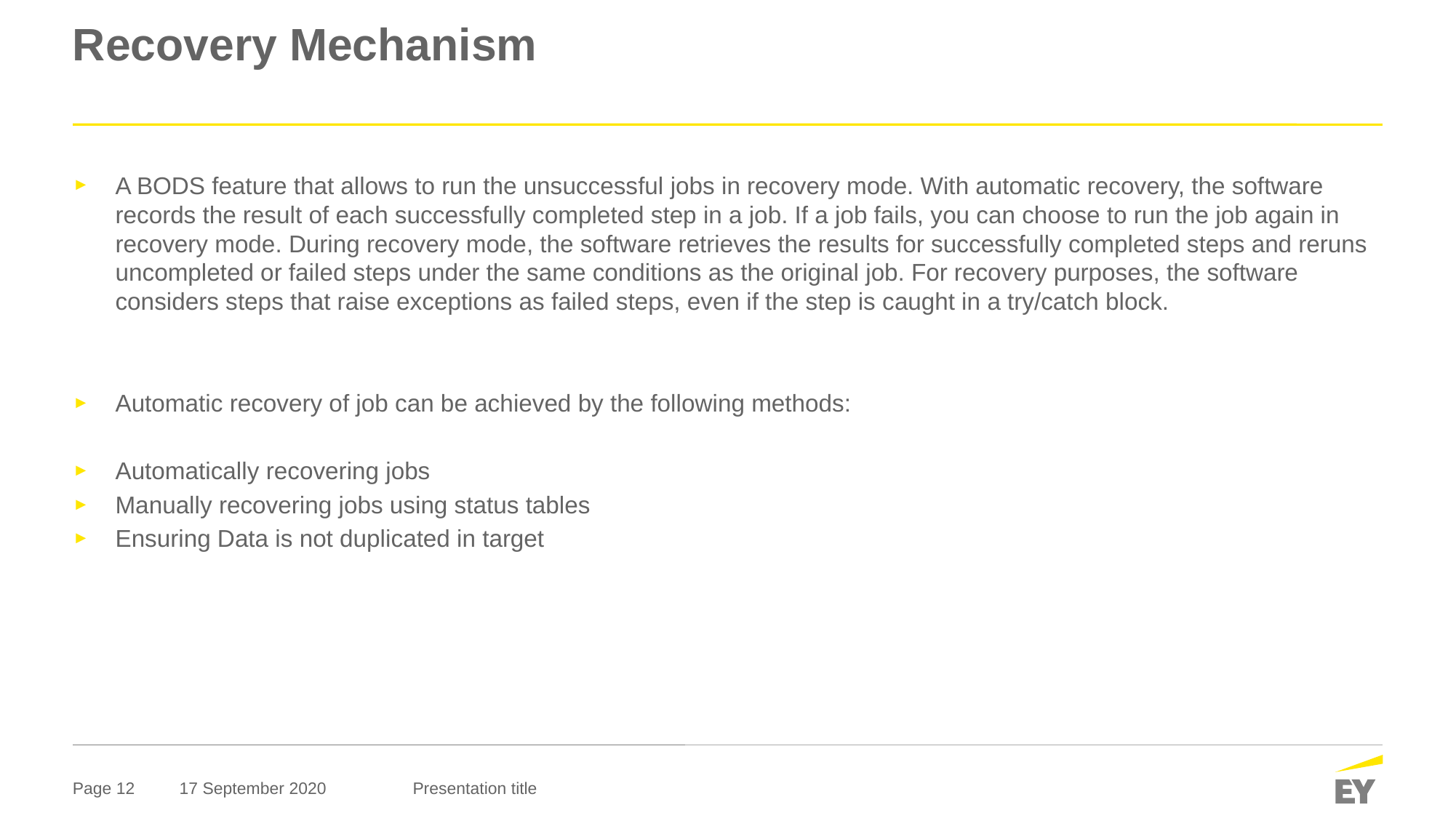

# Recovery Mechanism
A BODS feature that allows to run the unsuccessful jobs in recovery mode. With automatic recovery, the software records the result of each successfully completed step in a job. If a job fails, you can choose to run the job again in recovery mode. During recovery mode, the software retrieves the results for successfully completed steps and reruns uncompleted or failed steps under the same conditions as the original job. For recovery purposes, the software considers steps that raise exceptions as failed steps, even if the step is caught in a try/catch block.

Automatic recovery of job can be achieved by the following methods:

Automatically recovering jobs
Manually recovering jobs using status tables
Ensuring Data is not duplicated in target